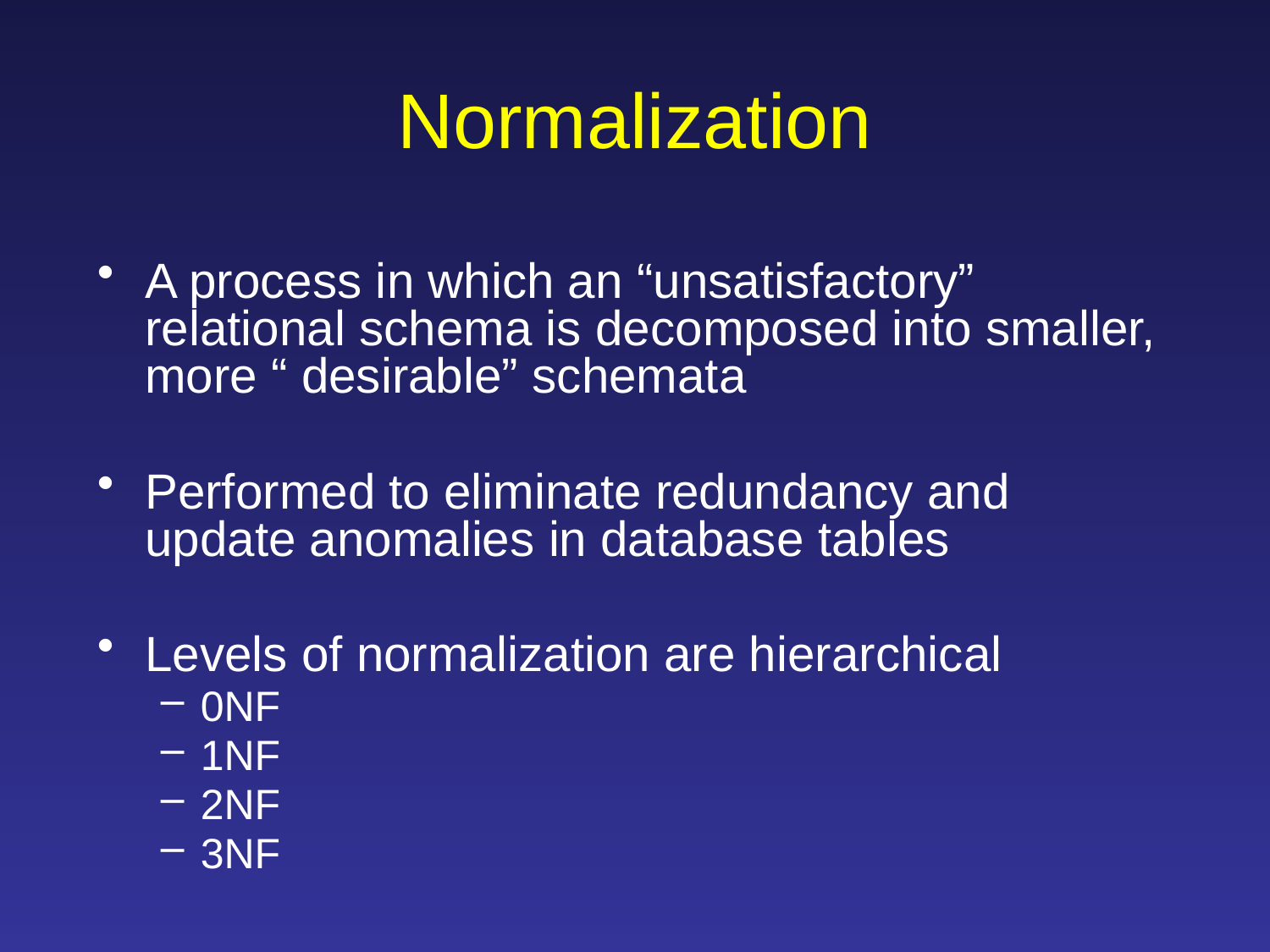

# Normalization
A process in which an “unsatisfactory” relational schema is decomposed into smaller, more “ desirable” schemata
Performed to eliminate redundancy and update anomalies in database tables

Levels of normalization are hierarchical
0NF
1NF
2NF
3NF